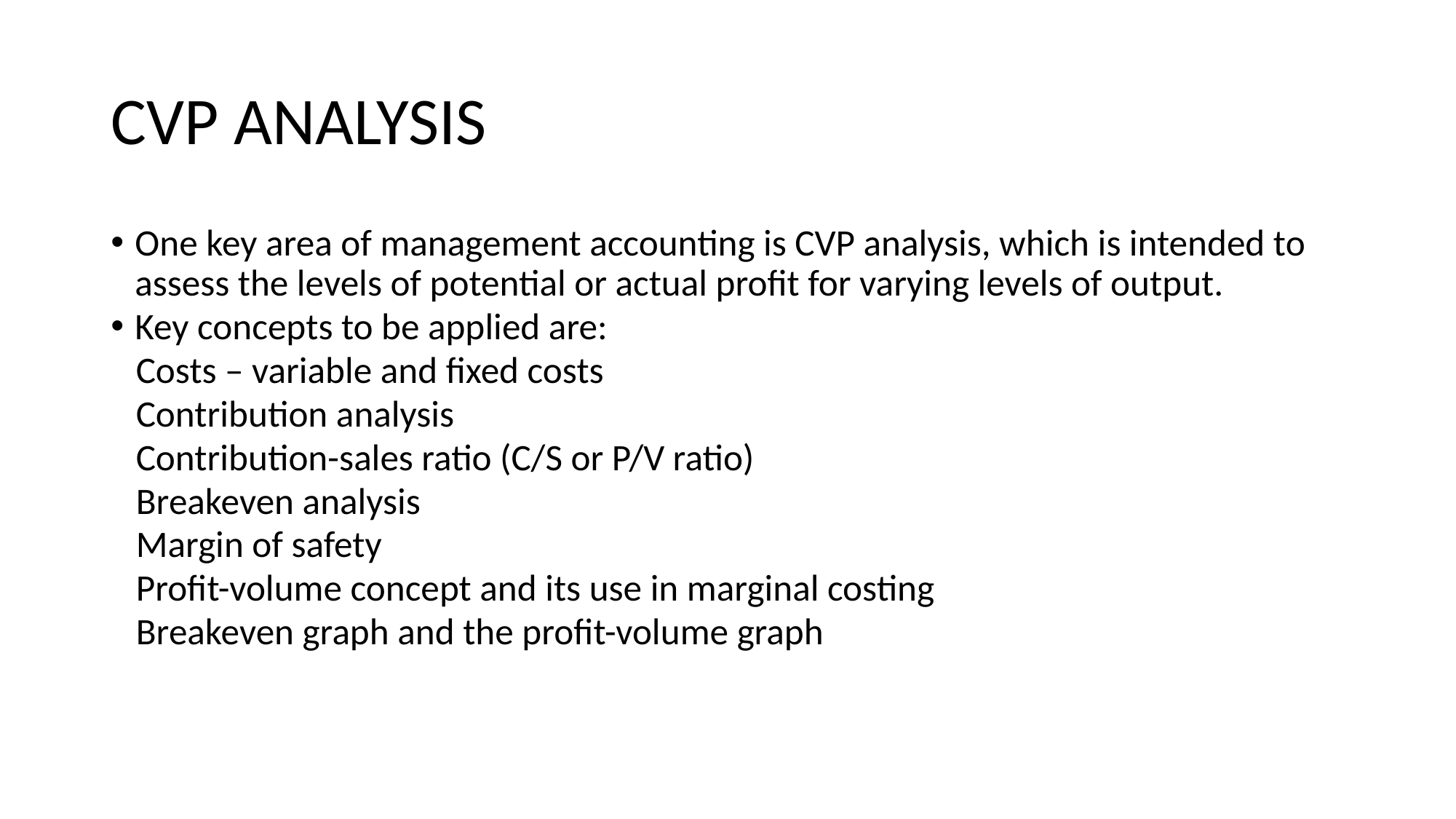

# CVP ANALYSIS
One key area of management accounting is CVP analysis, which is intended to assess the levels of potential or actual profit for varying levels of output.
Key concepts to be applied are:
   Costs – variable and fixed costs
   Contribution analysis
   Contribution-sales ratio (C/S or P/V ratio)
   Breakeven analysis
   Margin of safety
   Profit-volume concept and its use in marginal costing
   Breakeven graph and the profit-volume graph